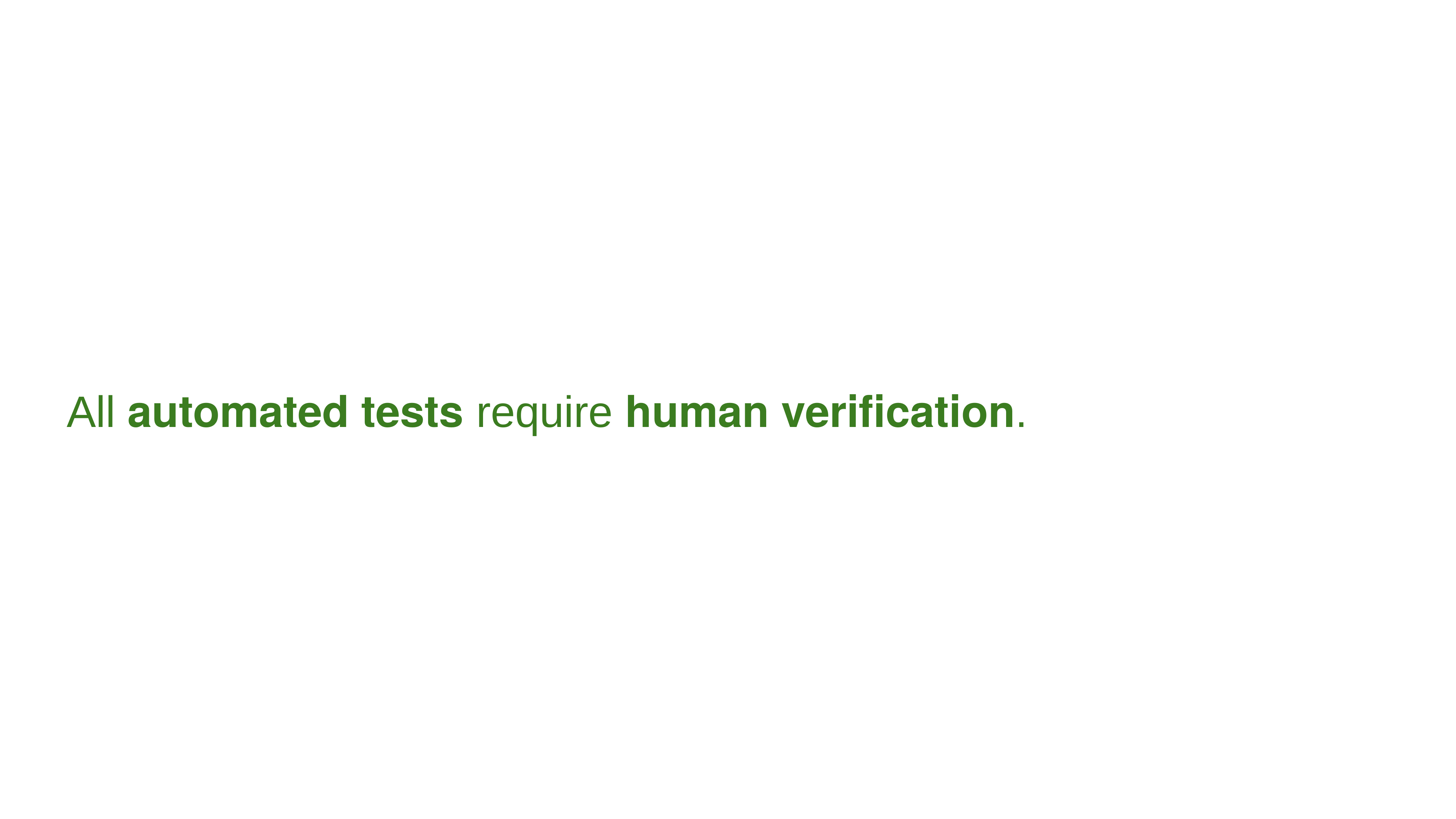

# All automated tests require human verification.